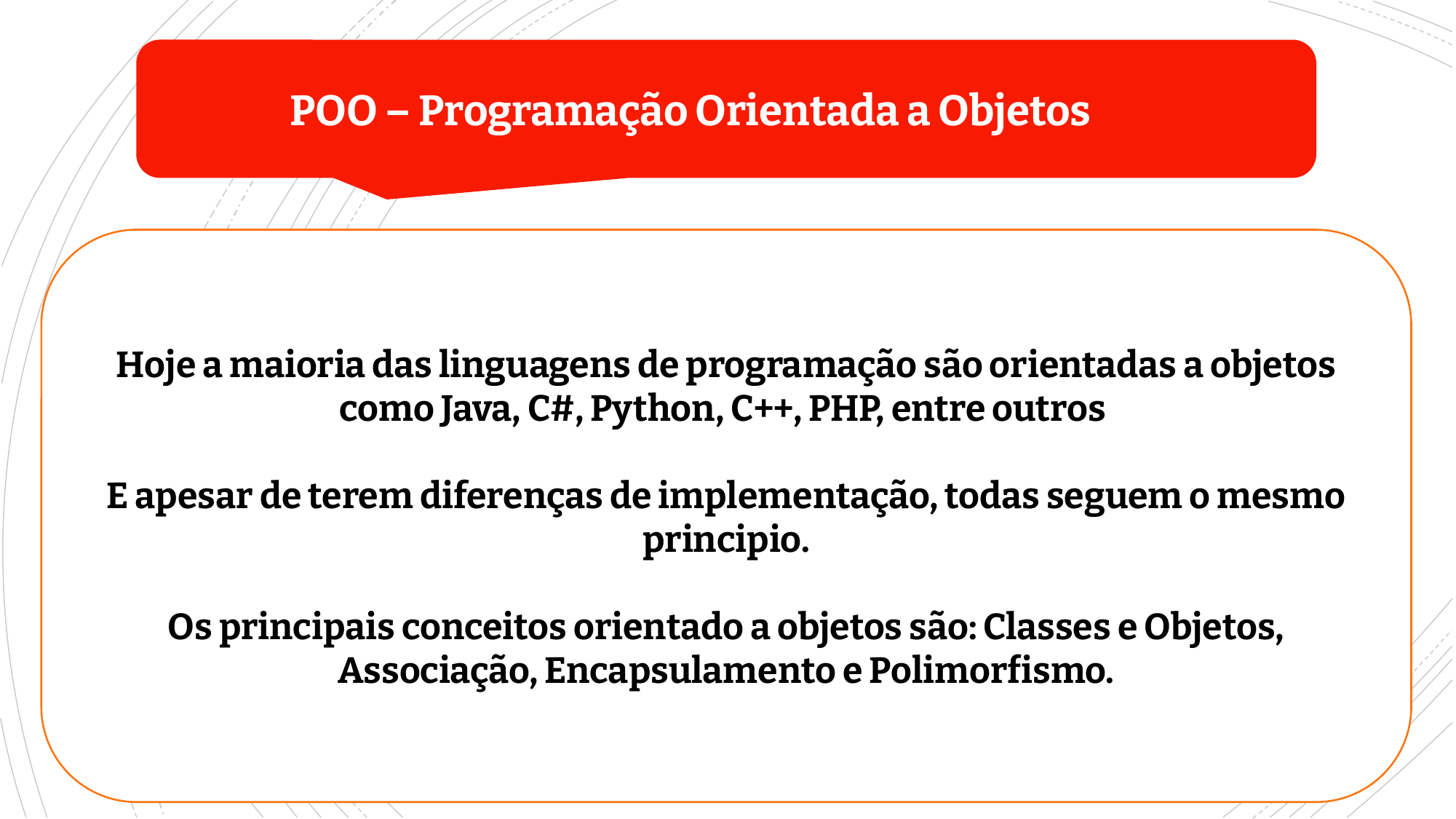

POO – Programação Orientada a Objetos
Hoje a maioria das linguagens de programação são orientadas a objetos como Java, C#, Python, C++, PHP, entre outros

E apesar de terem diferenças de implementação, todas seguem o mesmo principio.

Os principais conceitos orientado a objetos são: Classes e Objetos, Associação, Encapsulamento e Polimorfismo.